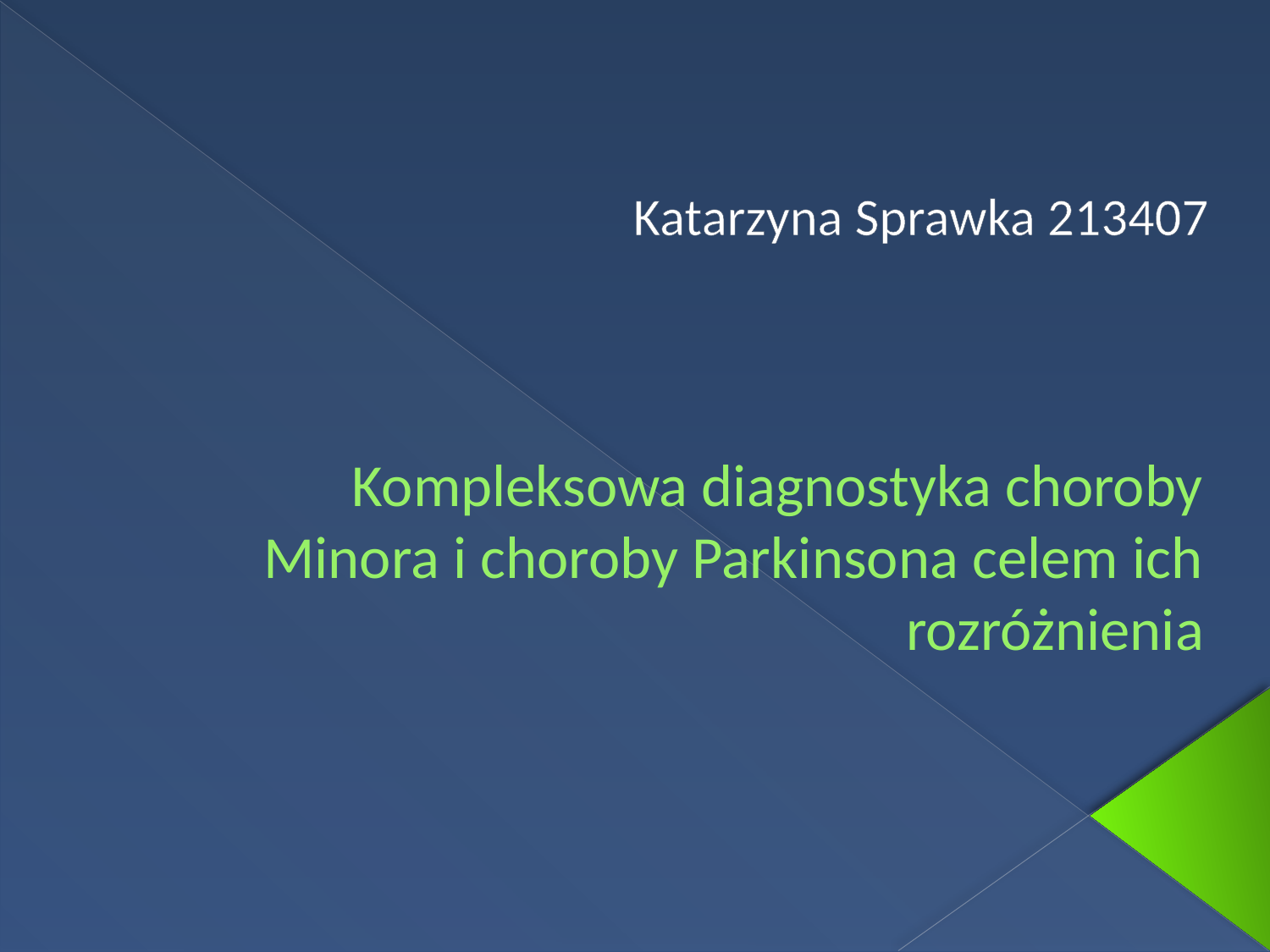

Katarzyna Sprawka 213407
# Kompleksowa diagnostyka choroby Minora i choroby Parkinsona celem ich rozróżnienia